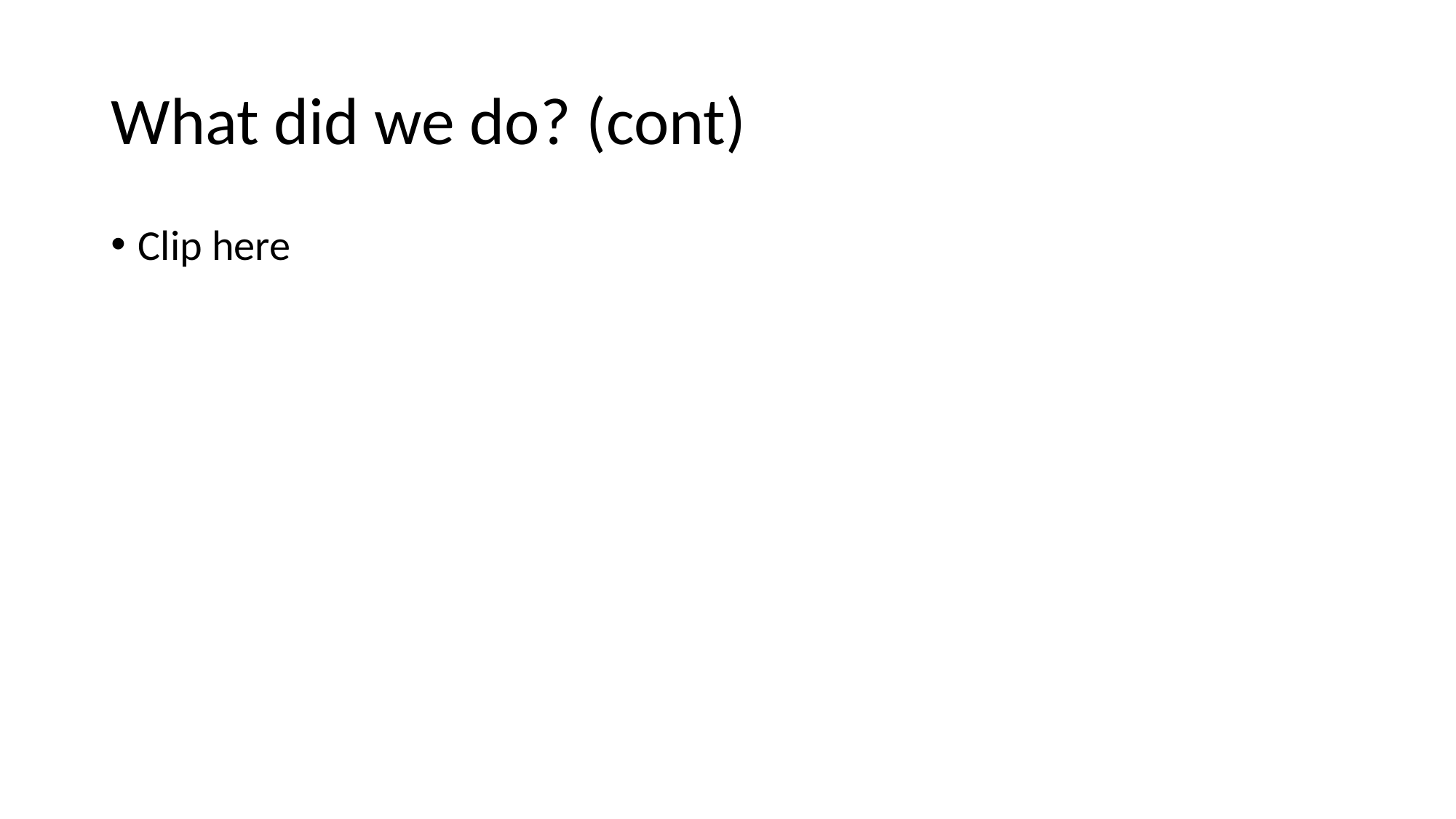

# What did we do? (cont)
Clip here